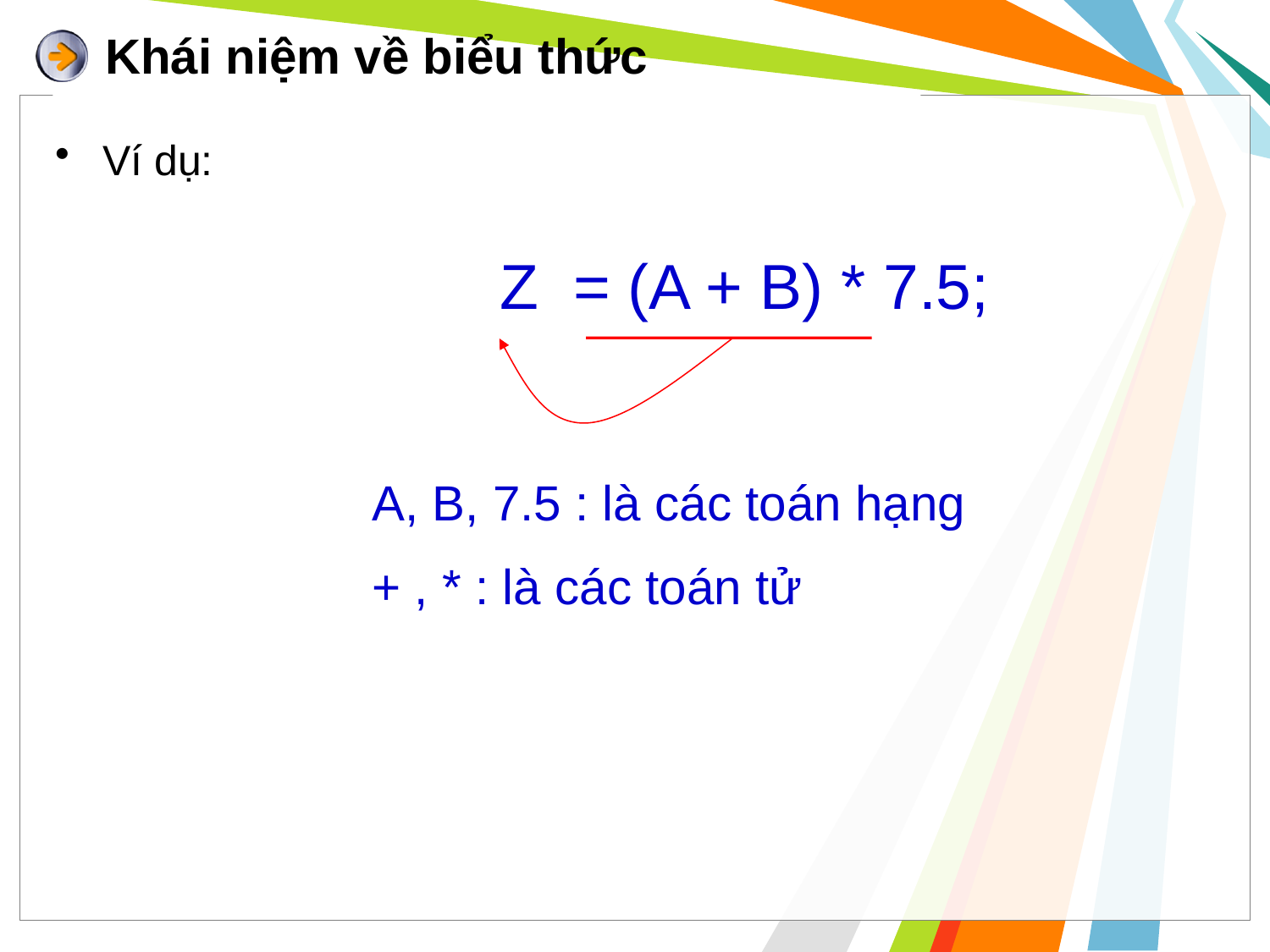

# Khái niệm về biểu thức
Ví dụ:

		Z  = (A + B) * 7.5;

A, B, 7.5 : là các toán hạng
+ , * : là các toán tử